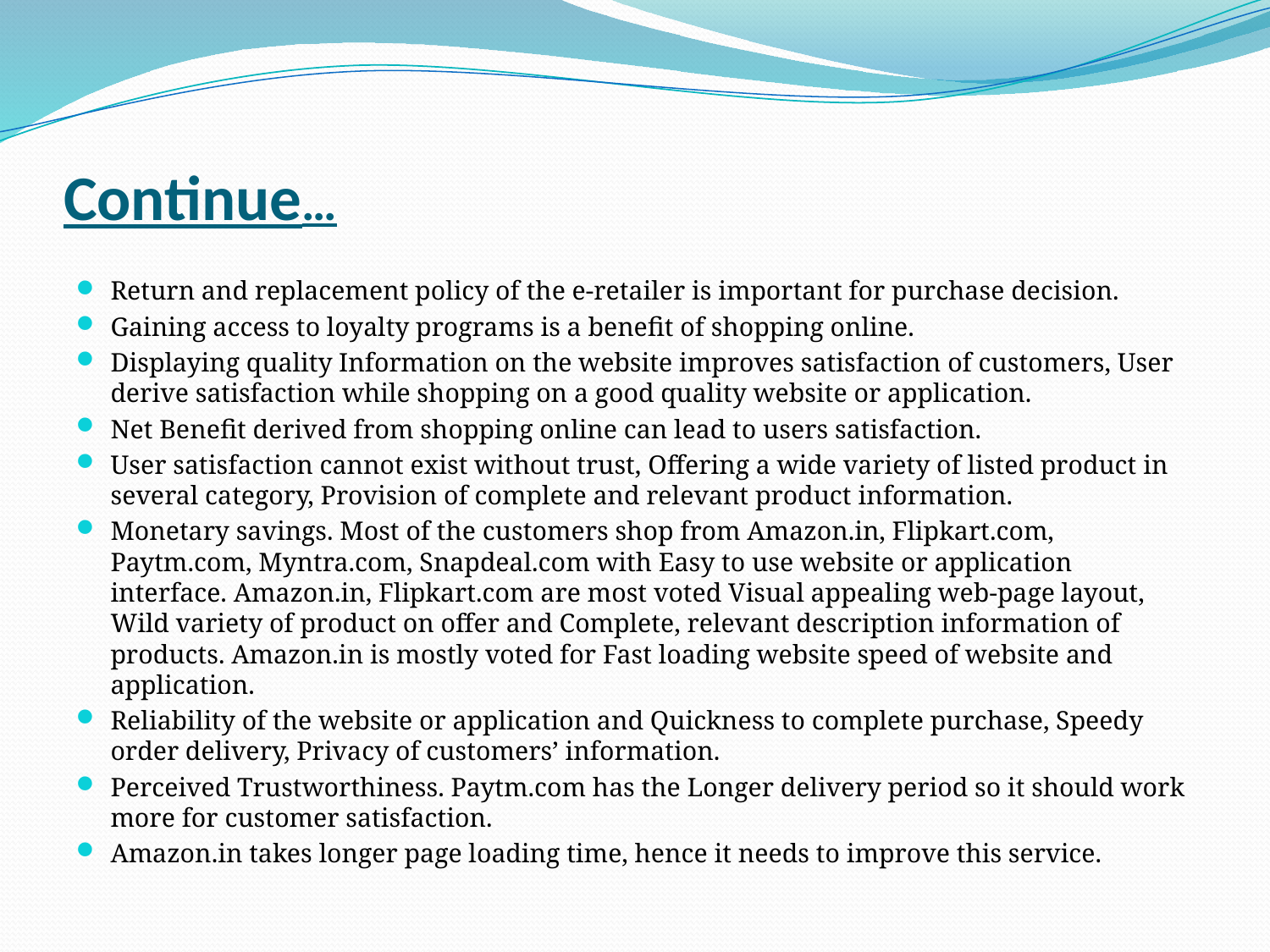

# Continue…
Return and replacement policy of the e-retailer is important for purchase decision.
Gaining access to loyalty programs is a benefit of shopping online.
Displaying quality Information on the website improves satisfaction of customers, User derive satisfaction while shopping on a good quality website or application.
Net Benefit derived from shopping online can lead to users satisfaction.
User satisfaction cannot exist without trust, Offering a wide variety of listed product in several category, Provision of complete and relevant product information.
Monetary savings. Most of the customers shop from Amazon.in, Flipkart.com, Paytm.com, Myntra.com, Snapdeal.com with Easy to use website or application interface. Amazon.in, Flipkart.com are most voted Visual appealing web-page layout, Wild variety of product on offer and Complete, relevant description information of products. Amazon.in is mostly voted for Fast loading website speed of website and application.
Reliability of the website or application and Quickness to complete purchase, Speedy order delivery, Privacy of customers’ information.
Perceived Trustworthiness. Paytm.com has the Longer delivery period so it should work more for customer satisfaction.
Amazon.in takes longer page loading time, hence it needs to improve this service.